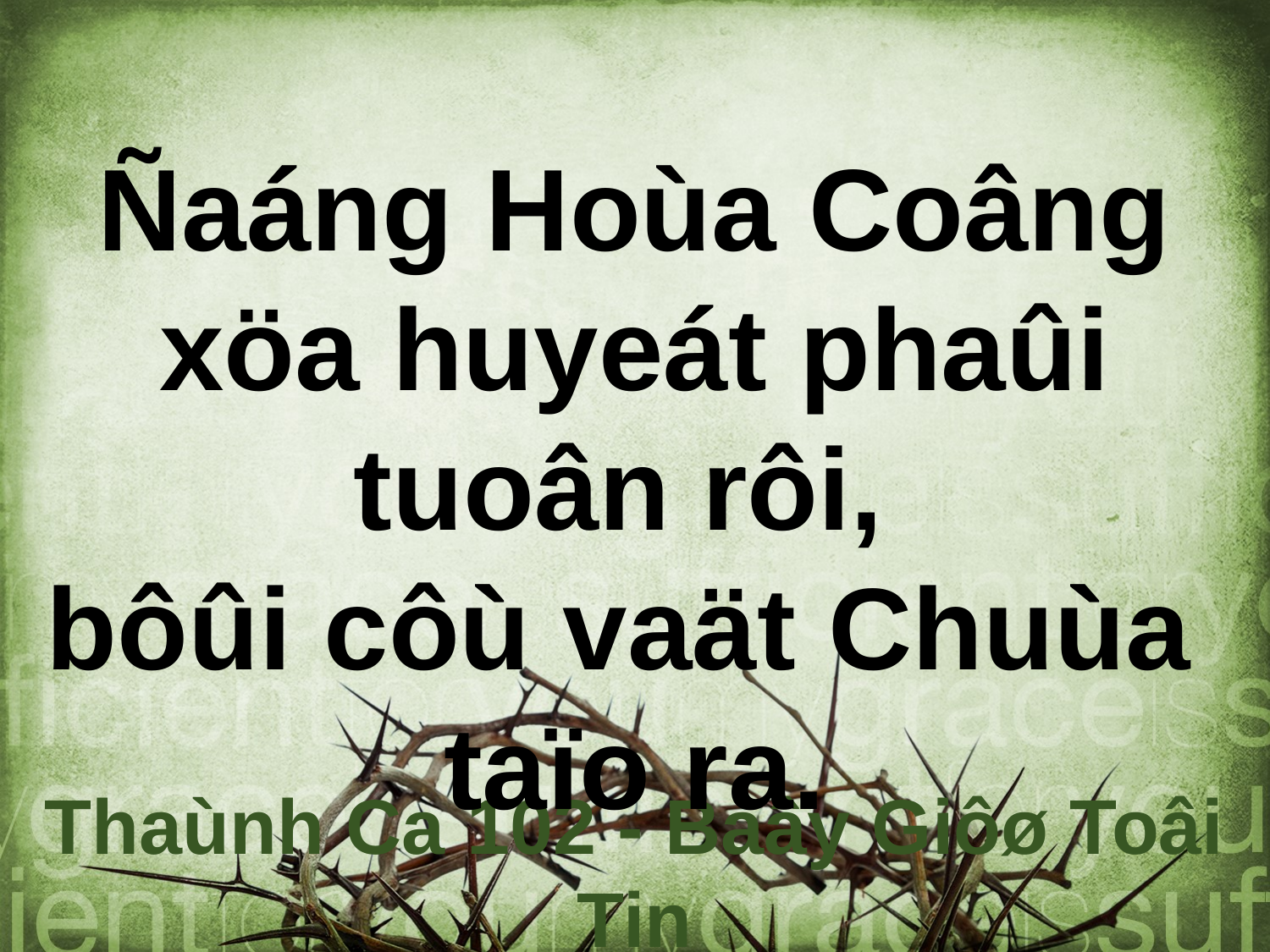

Ñaáng Hoùa Coâng xöa huyeát phaûi tuoân rôi,
bôûi côù vaät Chuùa
taïo ra.
Thaùnh Ca 102 - Baây Giôø Toâi Tin